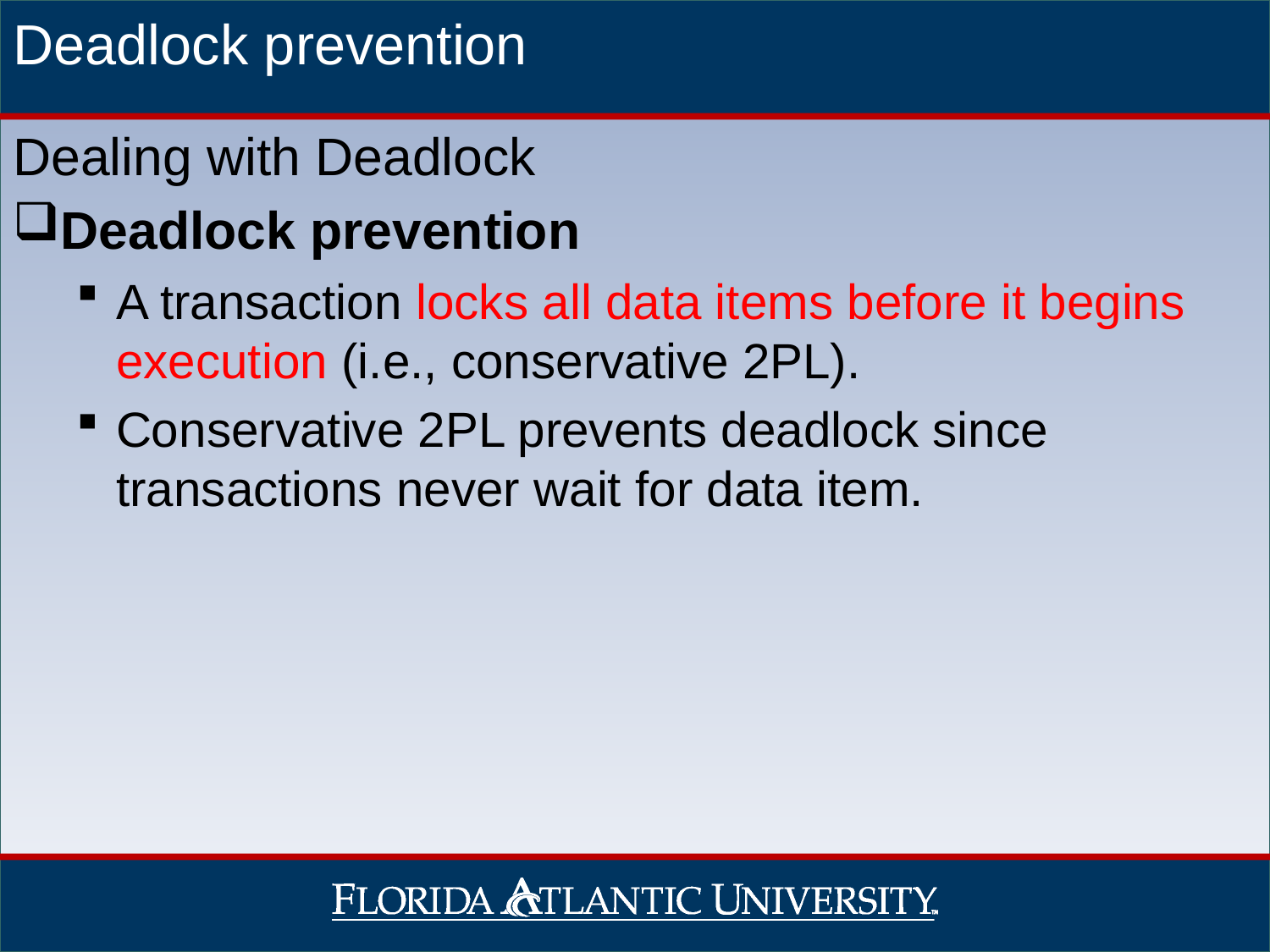

# Deadlock prevention
Dealing with Deadlock
Deadlock prevention
A transaction locks all data items before it begins execution (i.e., conservative 2PL).
Conservative 2PL prevents deadlock since transactions never wait for data item.